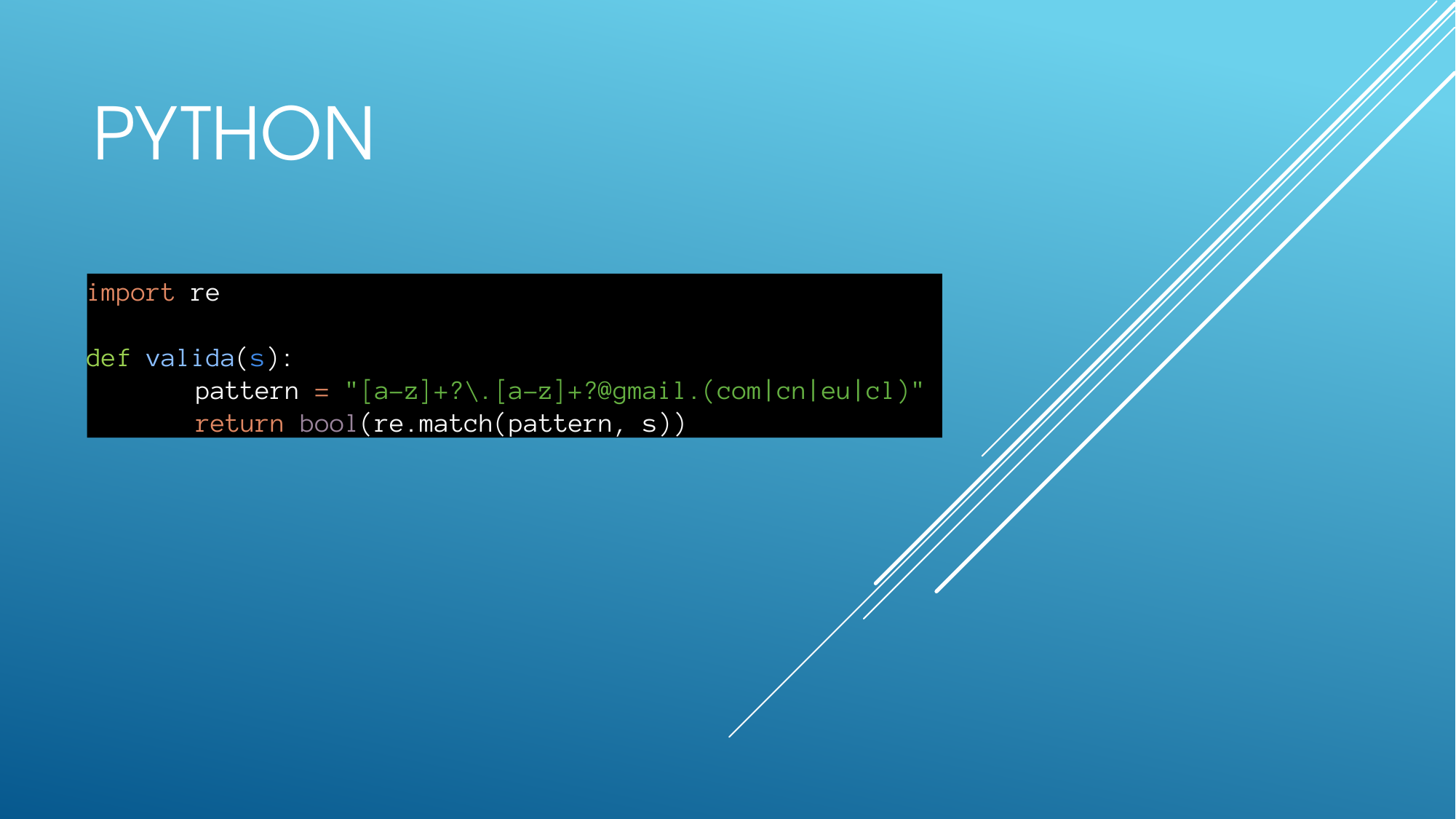

# Python
import re

def valida(s):
	pattern = "[a-z]+?\.[a-z]+?@gmail.(com|cn|eu|cl)"
	return bool(re.match(pattern, s))